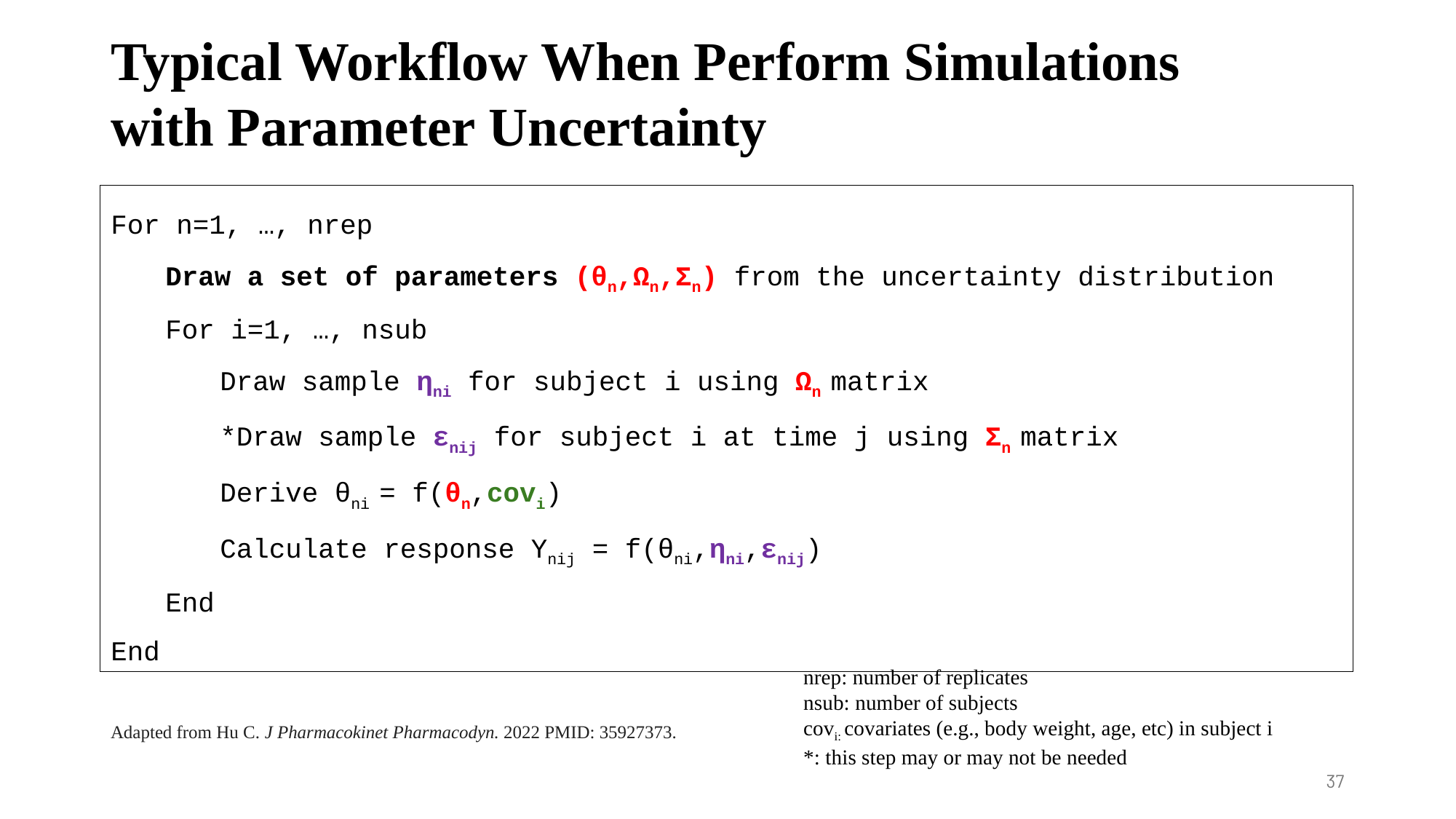

Typical Workflow When Perform Simulations with Parameter Uncertainty
For n=1, …, nrep
Draw a set of parameters (θn,Ωn,Σn) from the uncertainty distribution
For i=1, …, nsub
Draw sample ηni for subject i using Ωn matrix
*Draw sample εnij for subject i at time j using Σn matrix
Derive θni = f(θn,covi)
Calculate response Ynij = f(θni,ηni,εnij)
End
End
nrep: number of replicates
nsub: number of subjects
covi: covariates (e.g., body weight, age, etc) in subject i
*: this step may or may not be needed
Adapted from Hu C. J Pharmacokinet Pharmacodyn. 2022 PMID: 35927373.
37